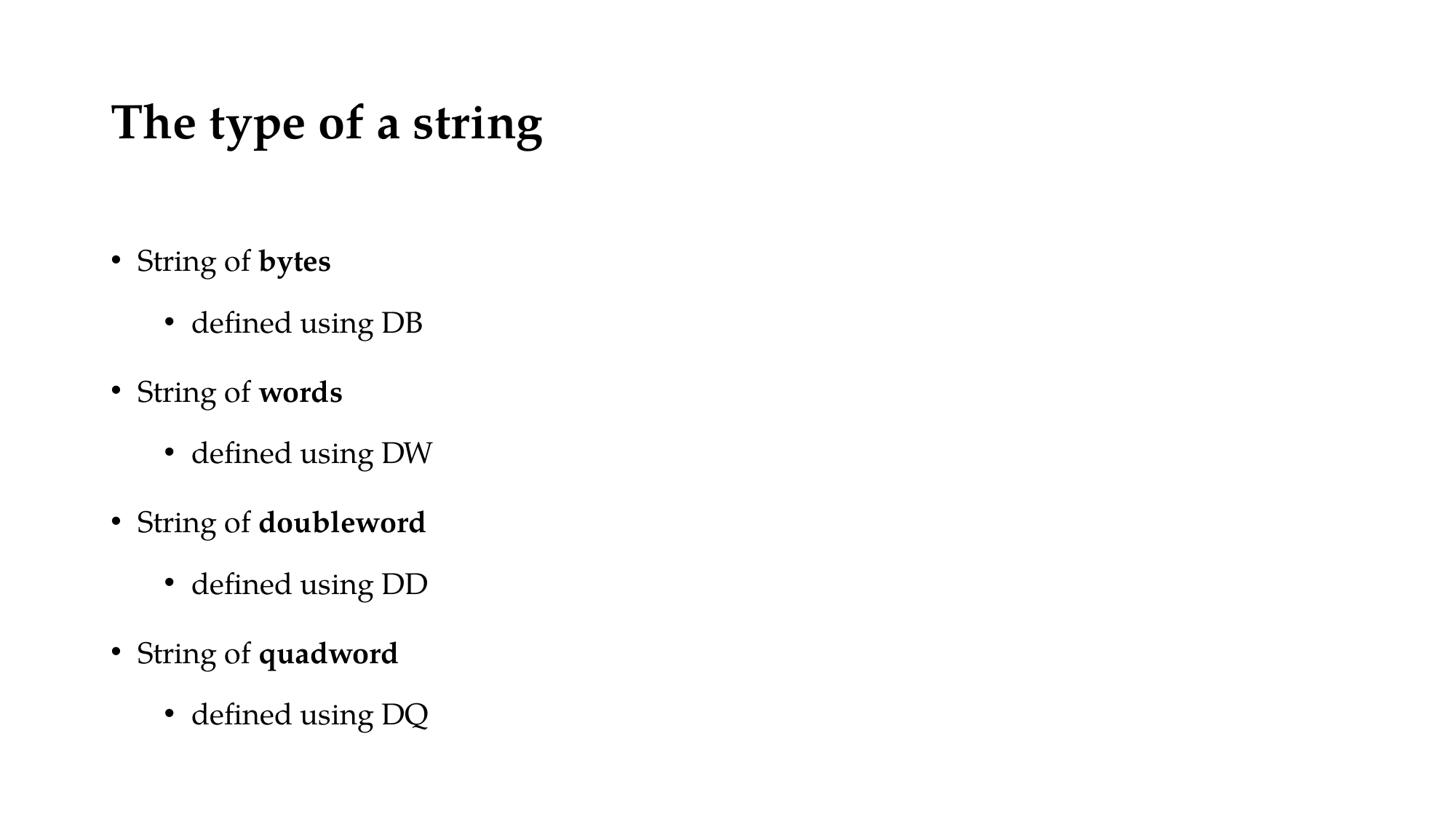

# The type of a string
String of bytes
defined using DB
String of words
defined using DW
String of doubleword
defined using DD
String of quadword
defined using DQ